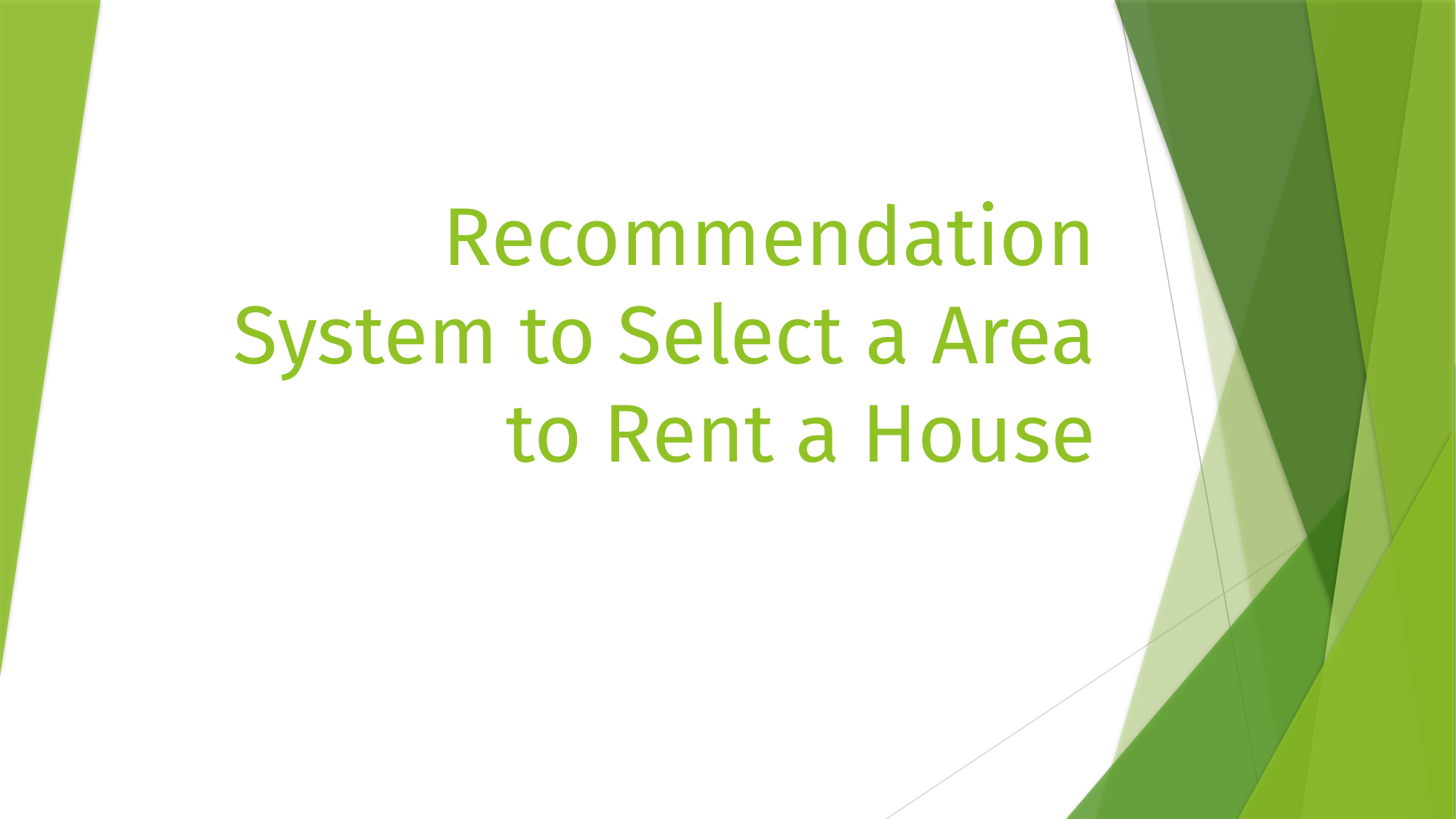

# Recommendation System to Select a Area to Rent a House